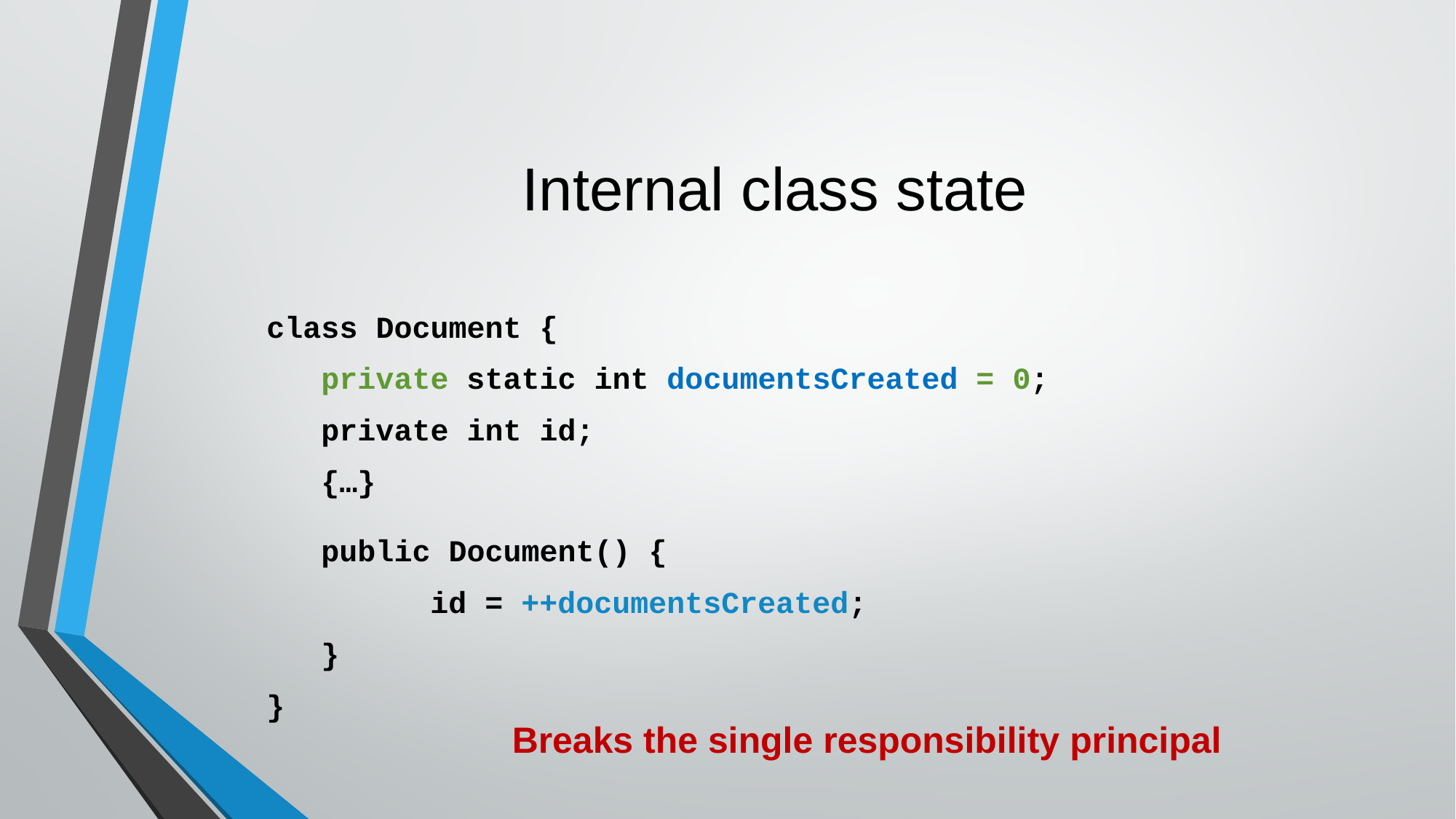

# Internal class state
class Document {
private static int documentsCreated = 0;
private int id;
{…}

public Document() {
	id = ++documentsCreated;
}
}
Breaks the single responsibility principal